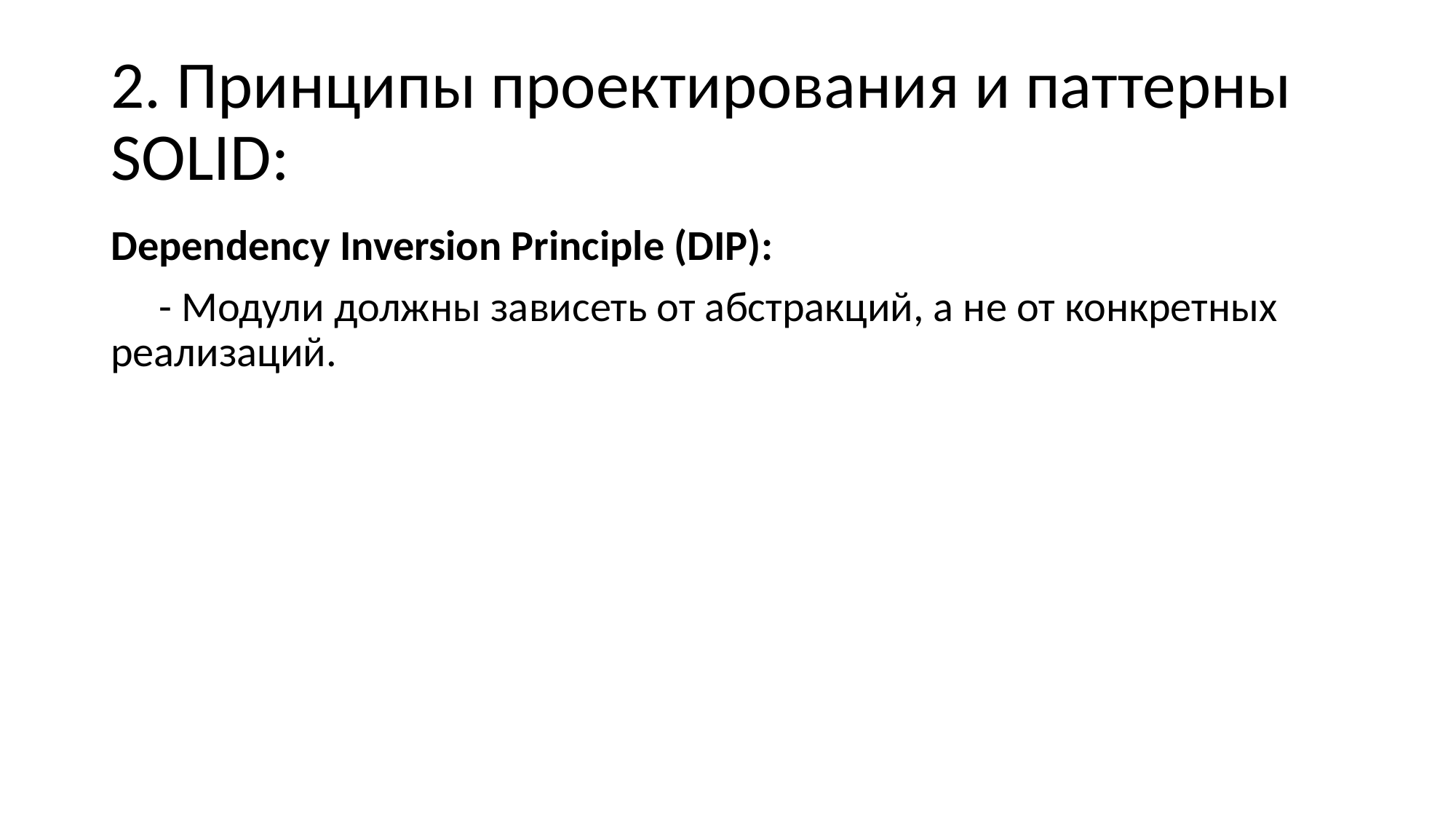

# 2. Принципы проектирования и паттерны SOLID:
Dependency Inversion Principle (DIP):
     - Модули должны зависеть от абстракций, а не от конкретных реализаций.